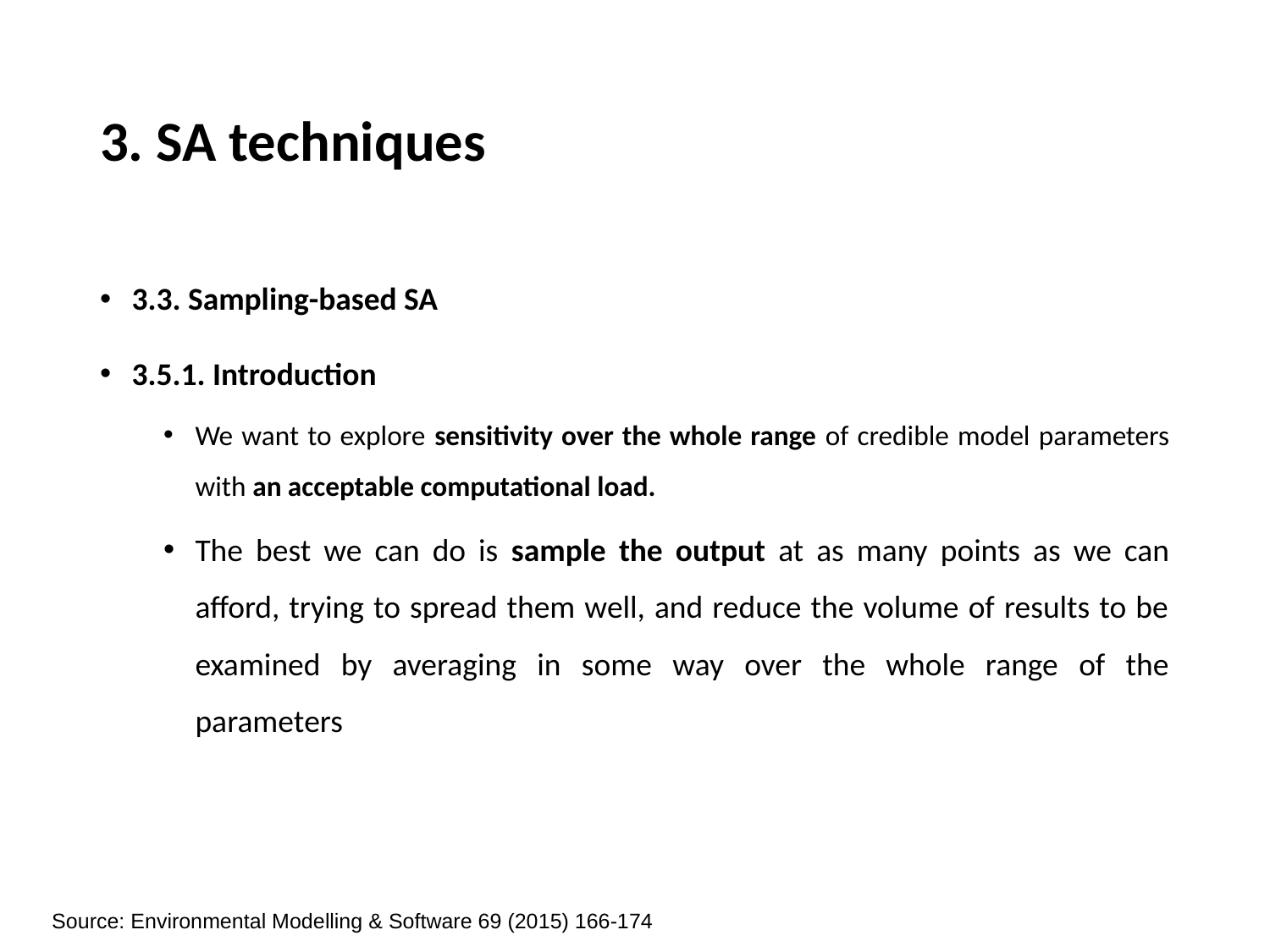

# 3. SA techniques
3.3. Sampling-based SA
3.5.1. Introduction
We want to explore sensitivity over the whole range of credible model parameters with an acceptable computational load.
The best we can do is sample the output at as many points as we can afford, trying to spread them well, and reduce the volume of results to be examined by averaging in some way over the whole range of the parameters
Source: Environmental Modelling & Software 69 (2015) 166-174